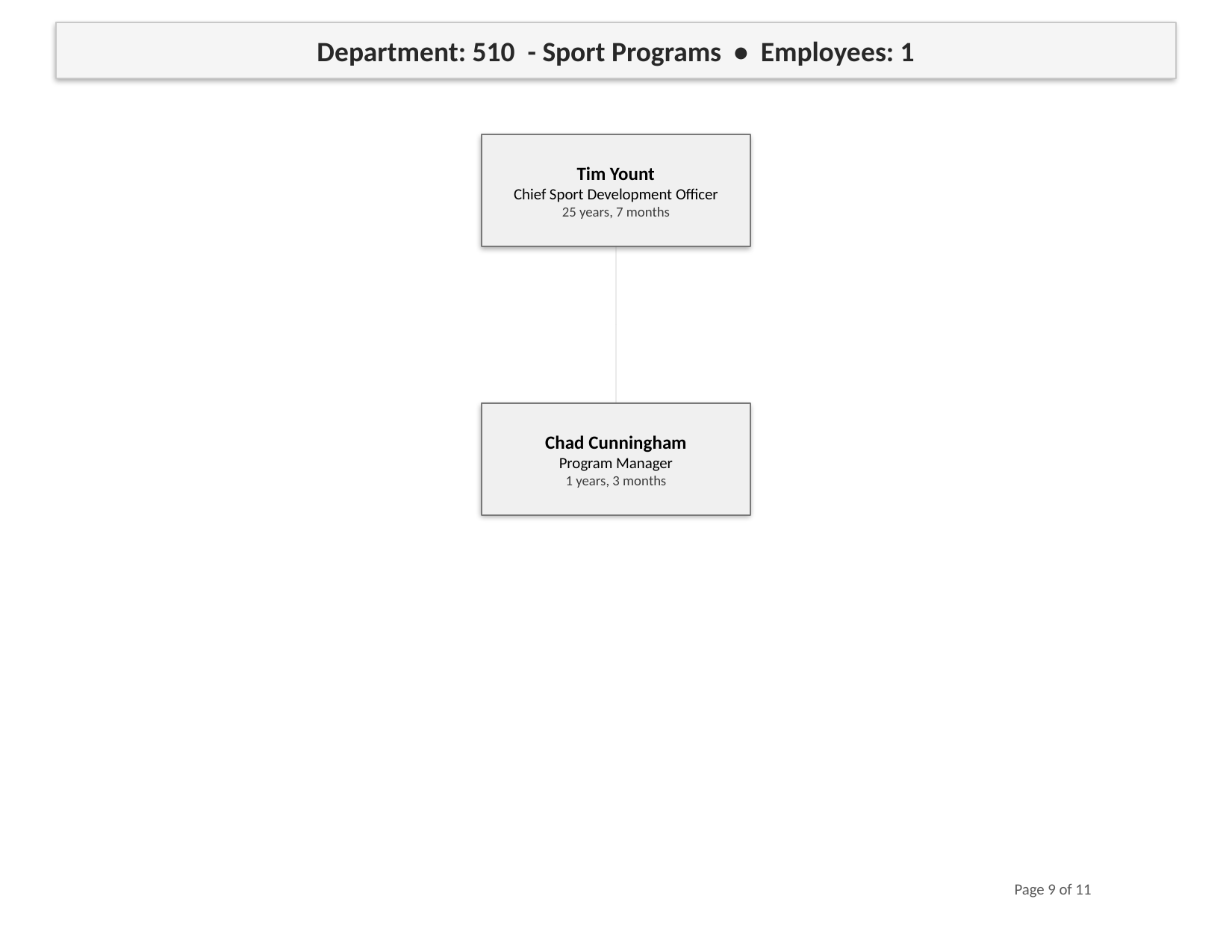

Department: 510  - Sport Programs  •  Employees: 1
Tim Yount
Chief Sport Development Officer
25 years, 7 months

Chad Cunningham
Program Manager
1 years, 3 months
Page 9 of 11